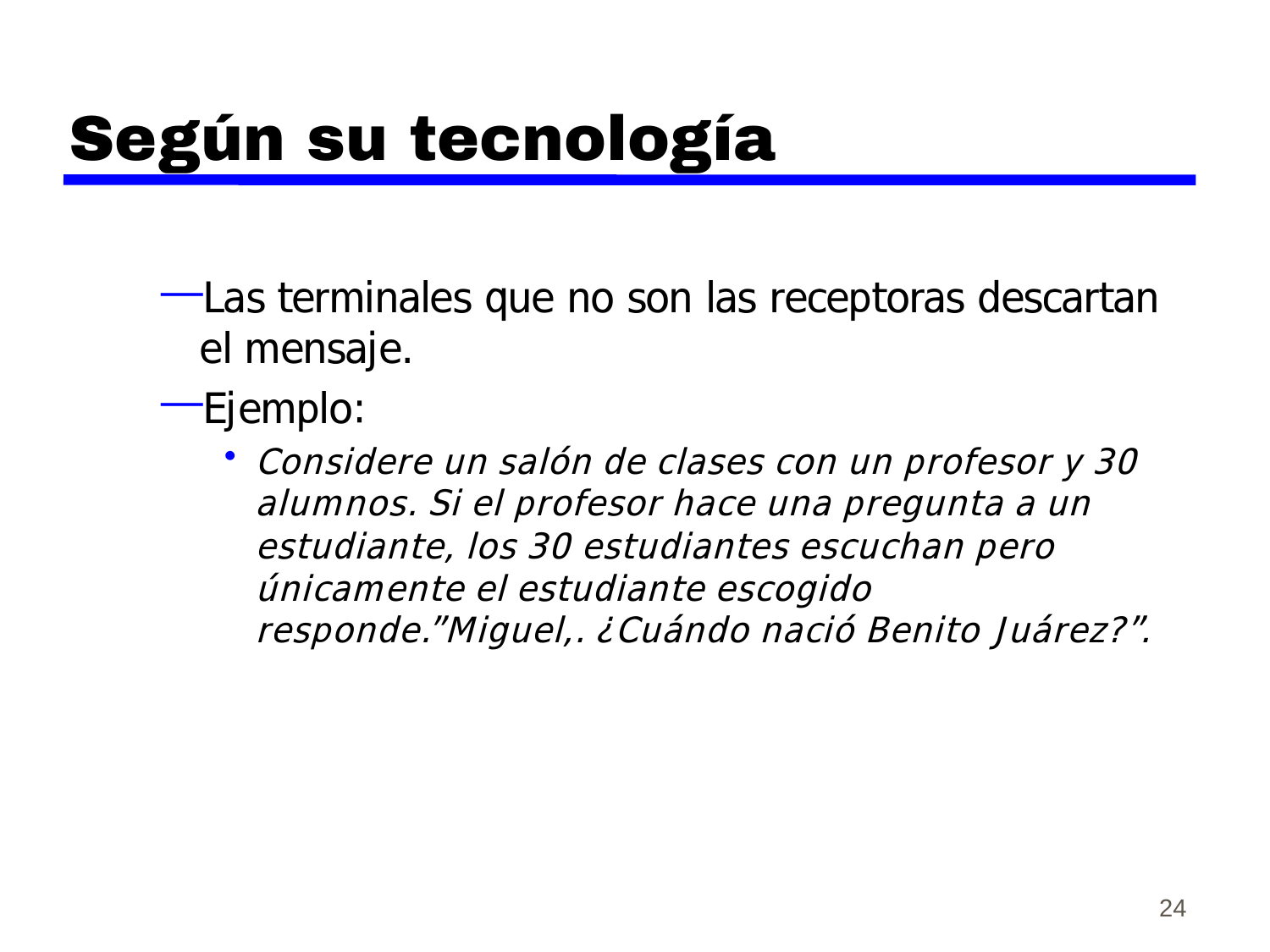

# Según su tecnología
Las terminales que no son las receptoras descartan el mensaje.
Ejemplo:
Considere un salón de clases con un profesor y 30 alumnos. Si el profesor hace una pregunta a un estudiante, los 30 estudiantes escuchan pero únicamente el estudiante escogido responde.”Miguel,. ¿Cuándo nació Benito Juárez?”.
24